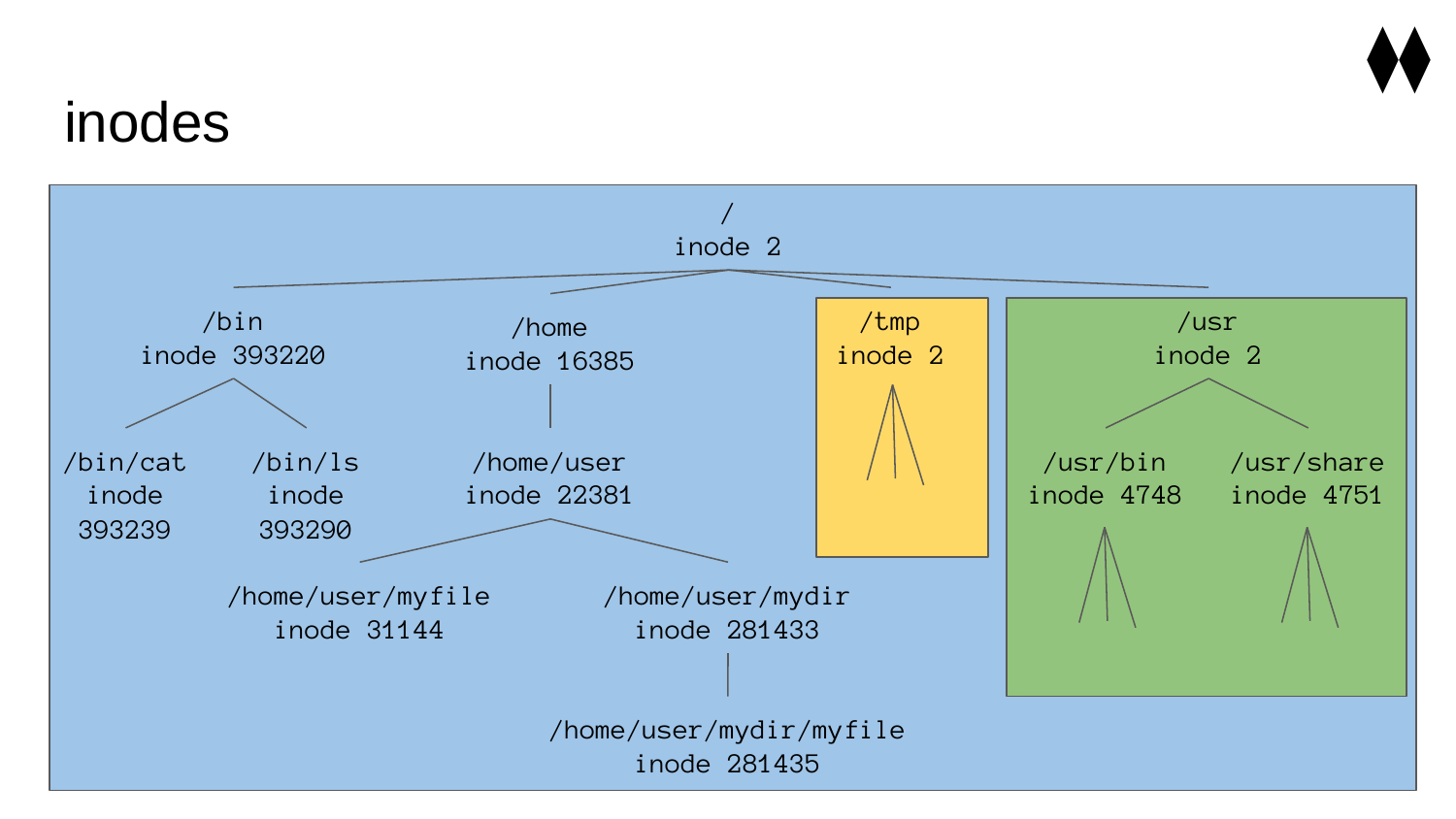

⧫⧫
# inodes
/
inode 2

/bin
inode 393220
/usr
inode 2
/tmp
inode 2
/home
inode 16385

/home/user
inode 22381
/usr/bin
inode 4748
/usr/share
inode 4751
/bin/cat
inode 393239
/bin/ls
inode 393290
/home/user/mydir
inode 281433
/home/user/myfile
inode 31144
/home/user/mydir/myfile
inode 281435